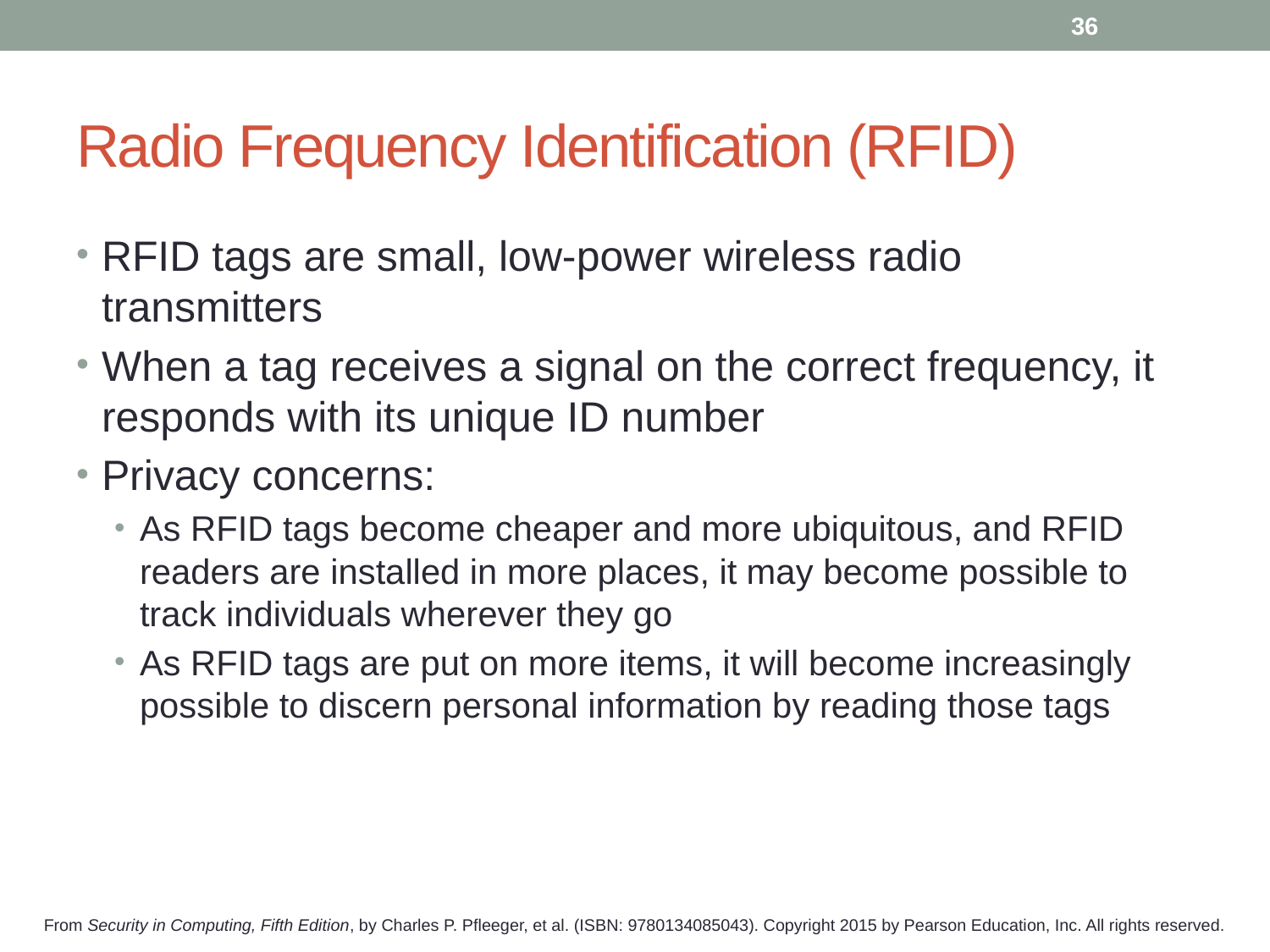

36
# Radio Frequency Identification (RFID)
RFID tags are small, low-power wireless radio transmitters
When a tag receives a signal on the correct frequency, it responds with its unique ID number
Privacy concerns:
As RFID tags become cheaper and more ubiquitous, and RFID readers are installed in more places, it may become possible to track individuals wherever they go
As RFID tags are put on more items, it will become increasingly possible to discern personal information by reading those tags